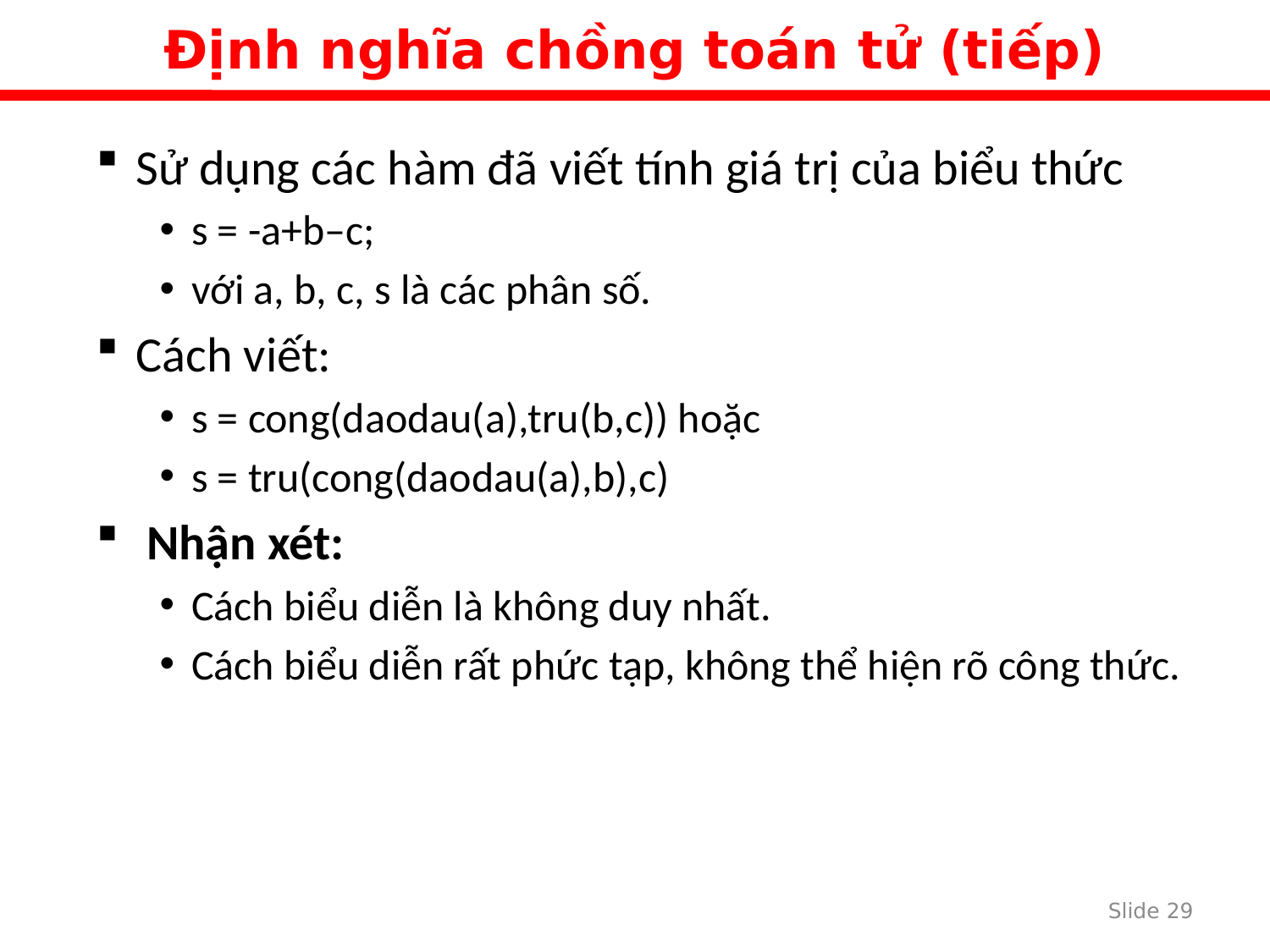

Định nghĩa chồng toán tử (tiếp)

Sử dụng các hàm đã viết tính giá trị của biểu thức
s = -a+b–c;
với a, b, c, s là các phân số.
Cách viết:
s = cong(daodau(a),tru(b,c)) hoặc
s = tru(cong(daodau(a),b),c)
 Nhận xét:
Cách biểu diễn là không duy nhất.
Cách biểu diễn rất phức tạp, không thể hiện rõ công thức.
Slide 29